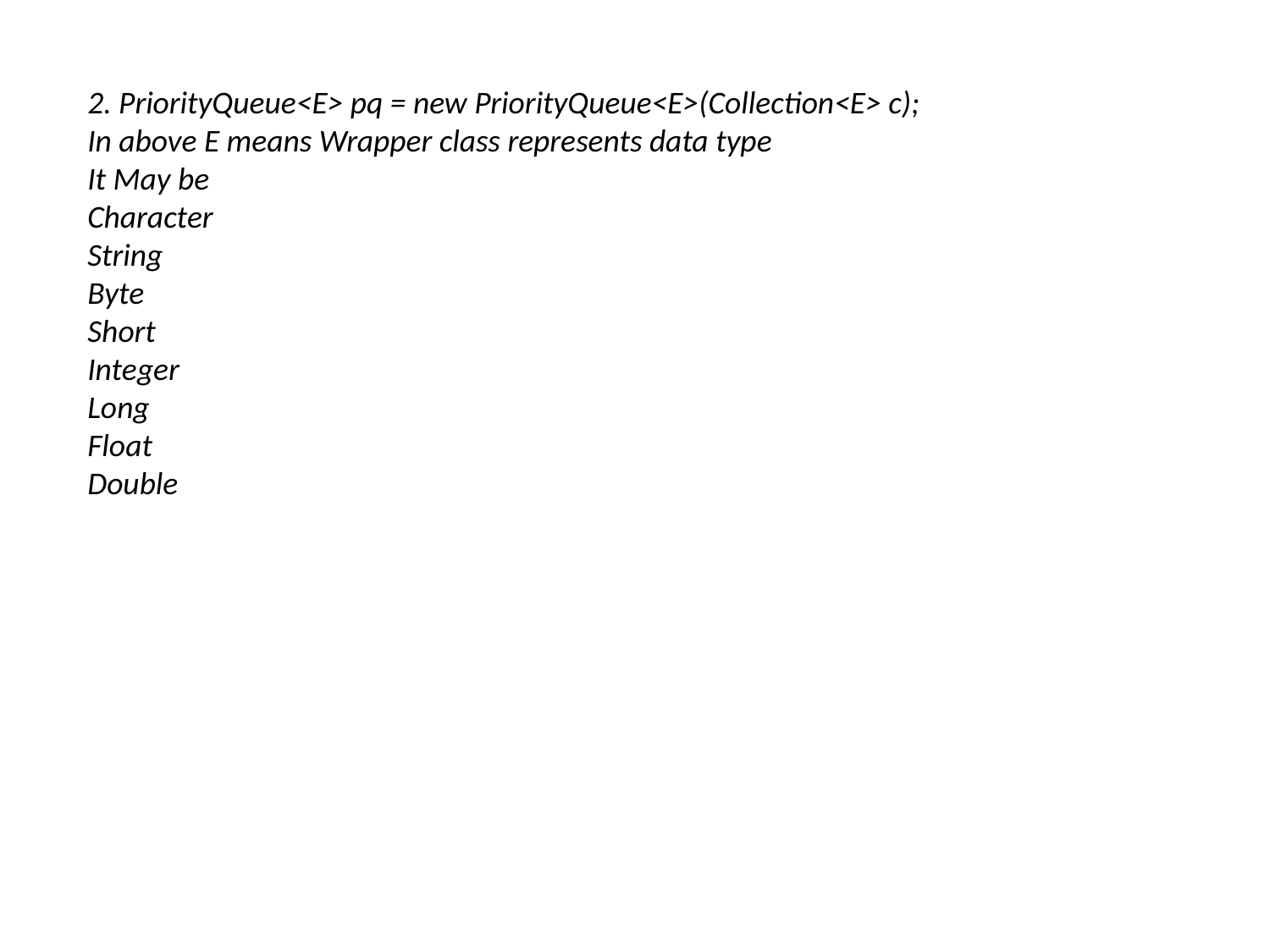

2. PriorityQueue<E> pq = new PriorityQueue<E>(Collection<E> c);
In above E means Wrapper class represents data type
It May be
Character
String
Byte
Short
Integer
Long
Float
Double